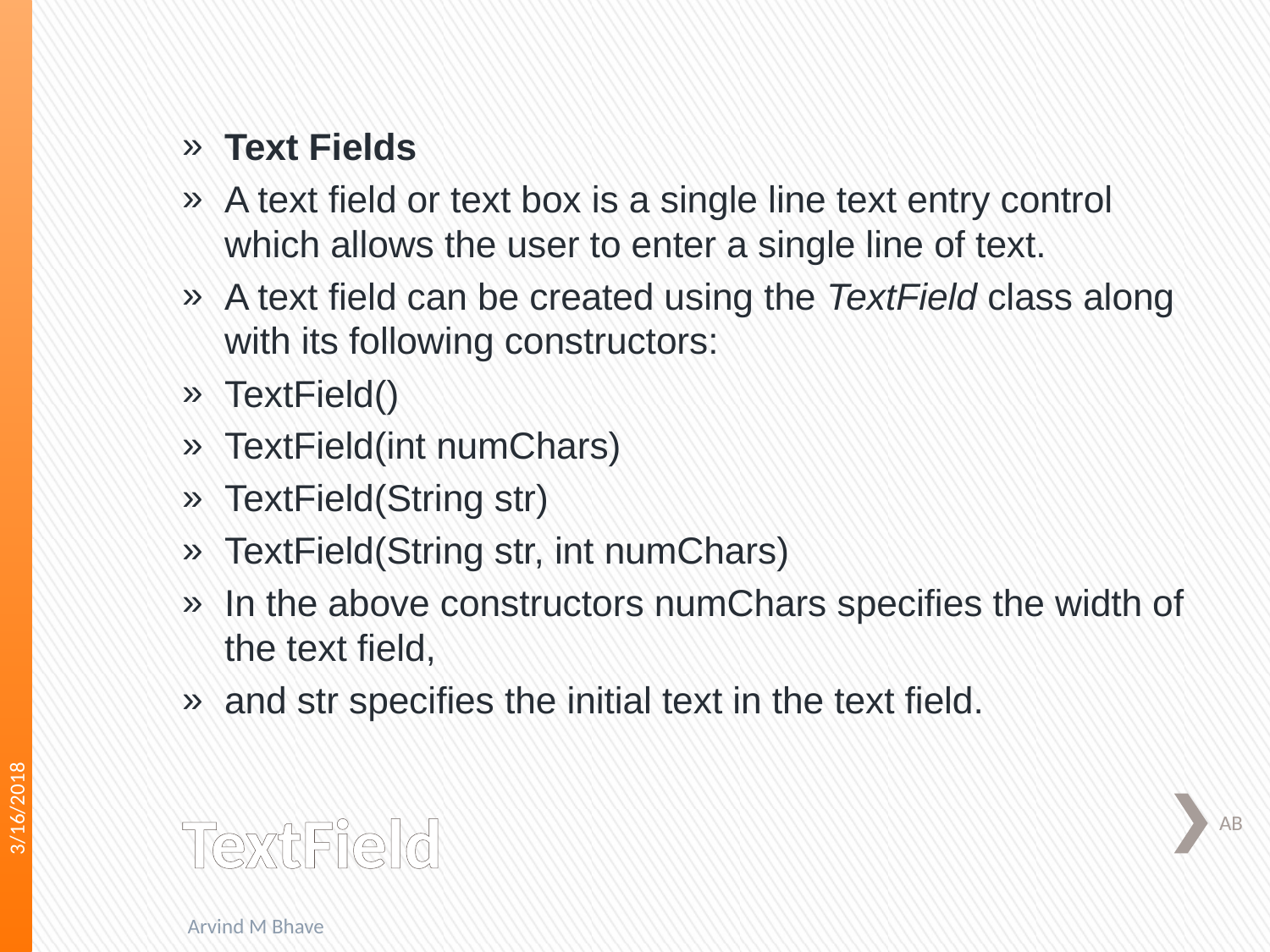

Text Fields
A text field or text box is a single line text entry control which allows the user to enter a single line of text.
A text field can be created using the TextField class along with its following constructors:
TextField()
TextField(int numChars)
TextField(String str)
TextField(String str, int numChars)
In the above constructors numChars specifies the width of the text field,
and str specifies the initial text in the text field.

3/16/2018
# TextField
AB
Arvind M Bhave